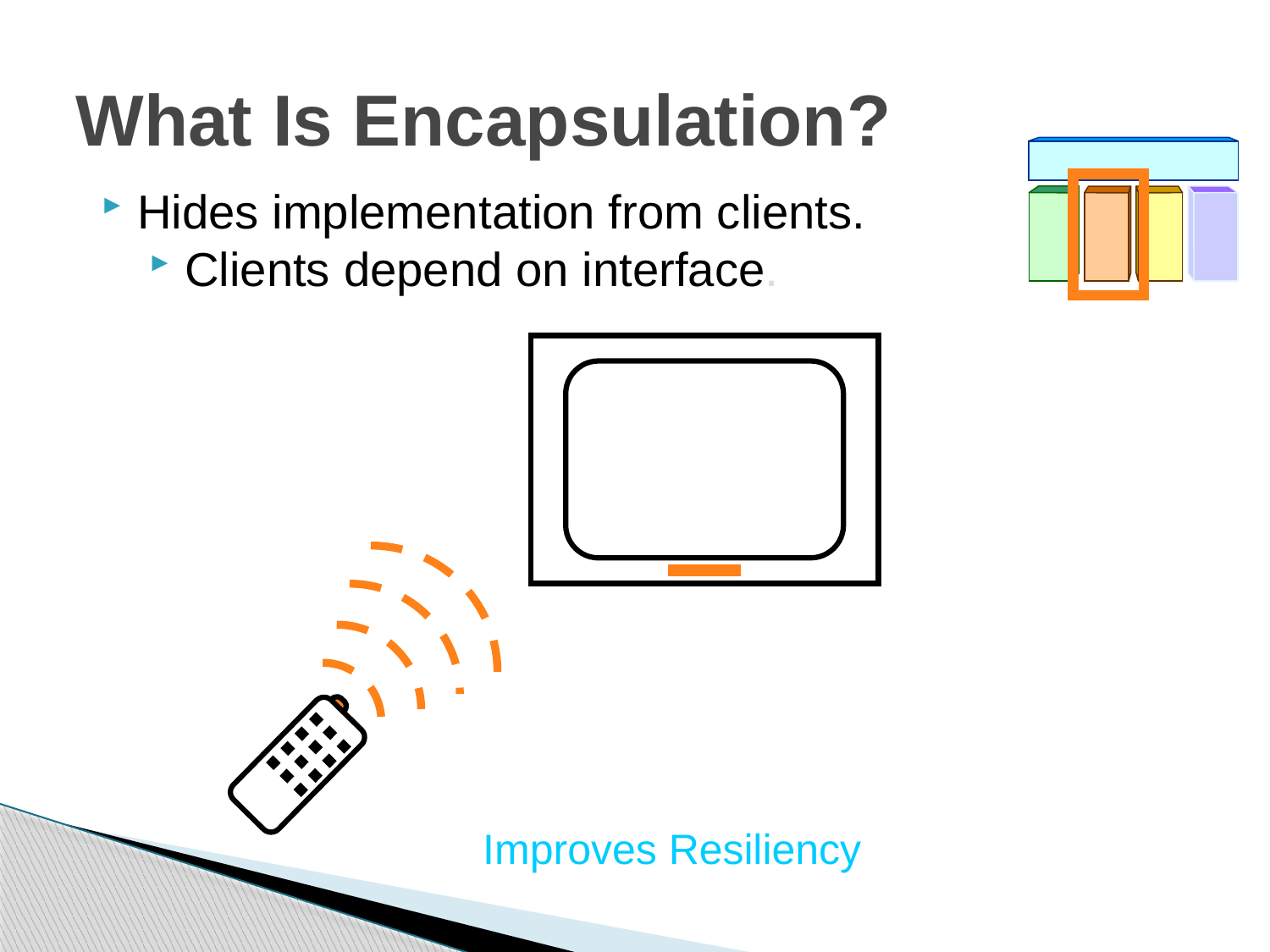

# What Is Encapsulation?

Hides implementation from clients.
Clients depend on interface.

Improves Resiliency